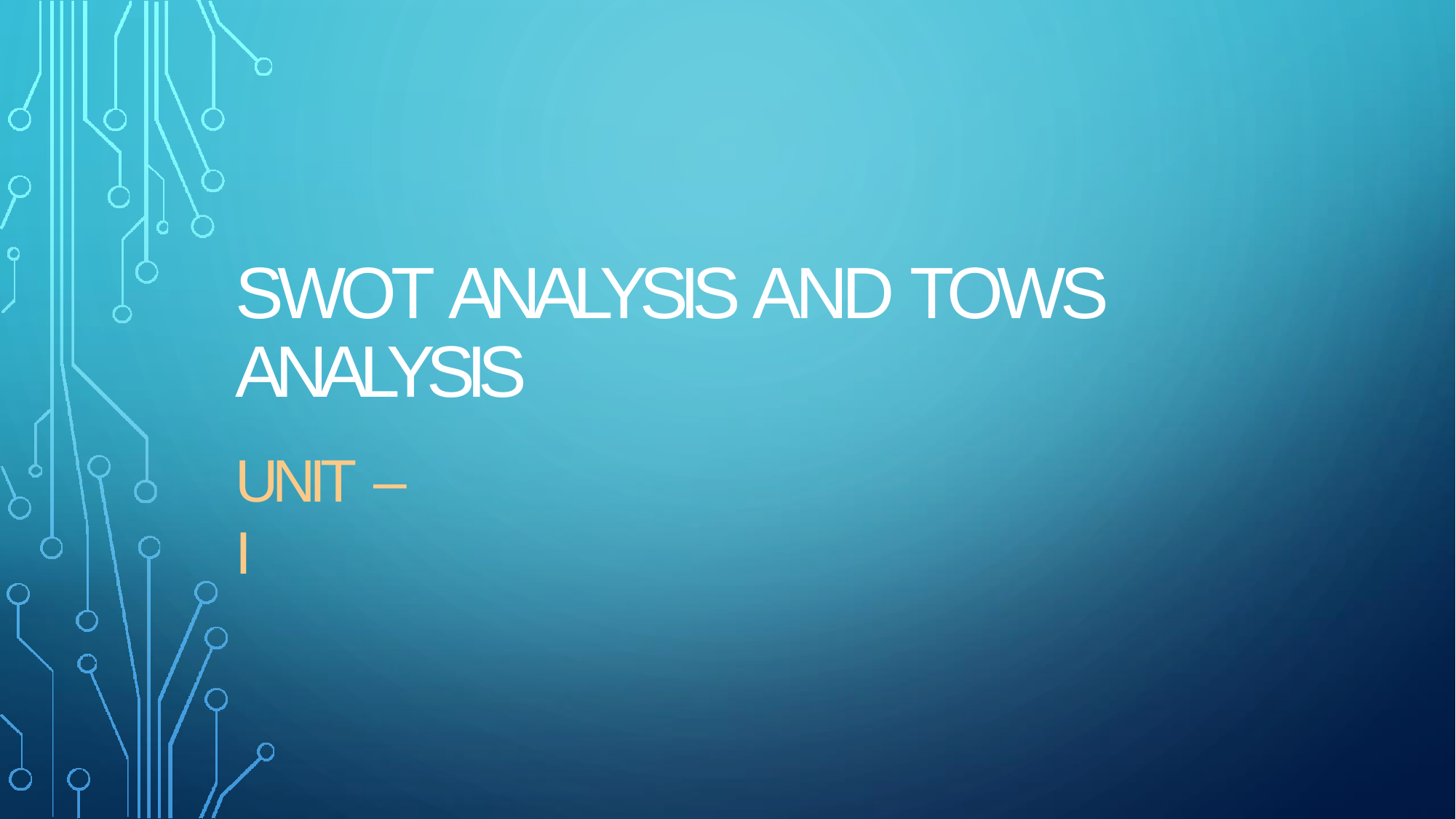

# SWOT ANALYSIS AND TOWS  ANALYSIS
UNIT –I